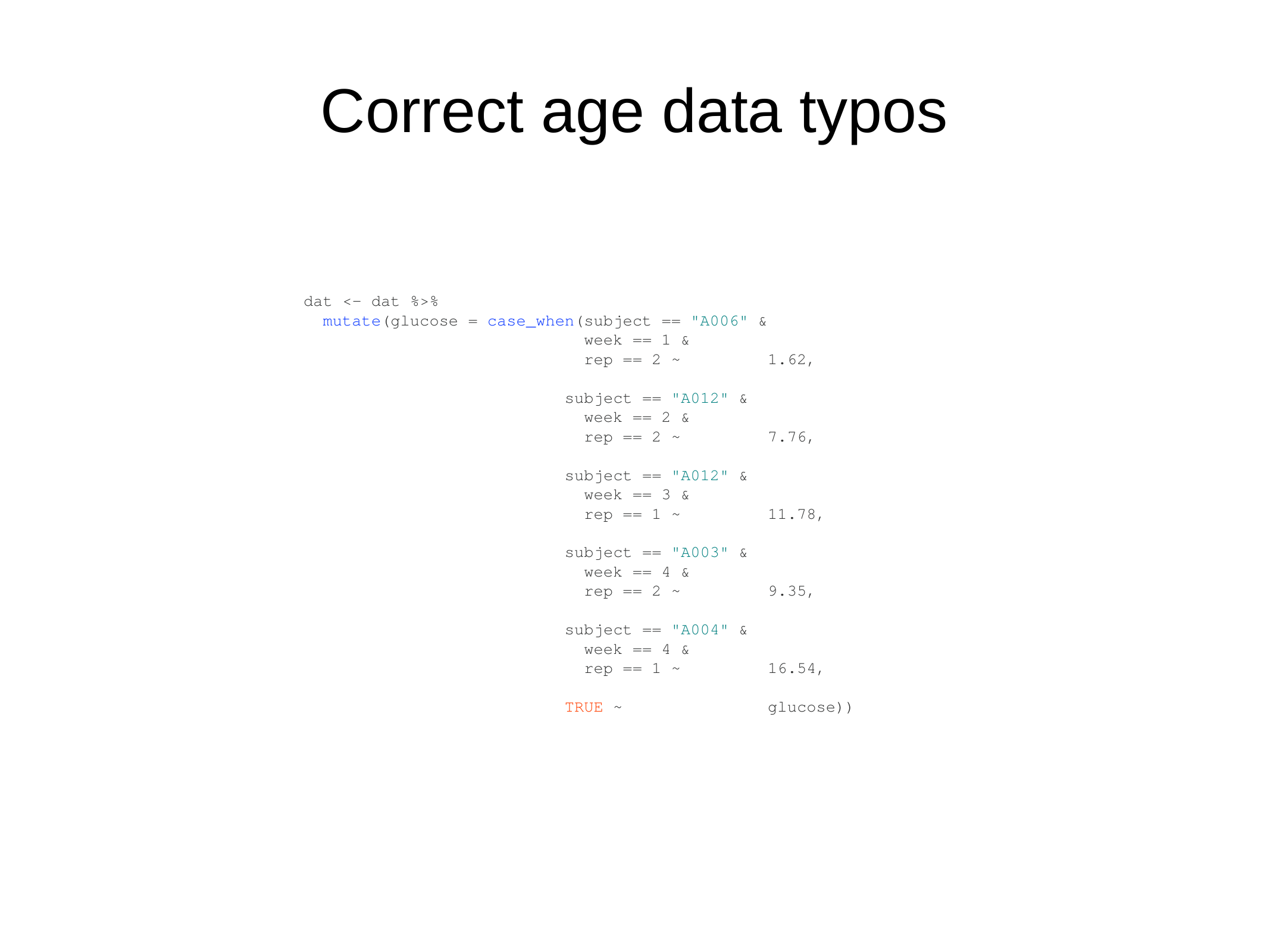

Correct age data typos
dat <- dat %>%
  mutate(glucose = case_when(subject == "A006" &
                             week == 1 &
                             rep == 2 ~         1.62,

                           subject == "A012" &
                             week == 2 &
                             rep == 2 ~         7.76,

                           subject == "A012" &
                             week == 3 &
                             rep == 1 ~         11.78,

                           subject == "A003" &
                             week == 4 &
                             rep == 2 ~         9.35,

                           subject == "A004" &
                             week == 4 &
                             rep == 1 ~         16.54,

                           TRUE ~               glucose))